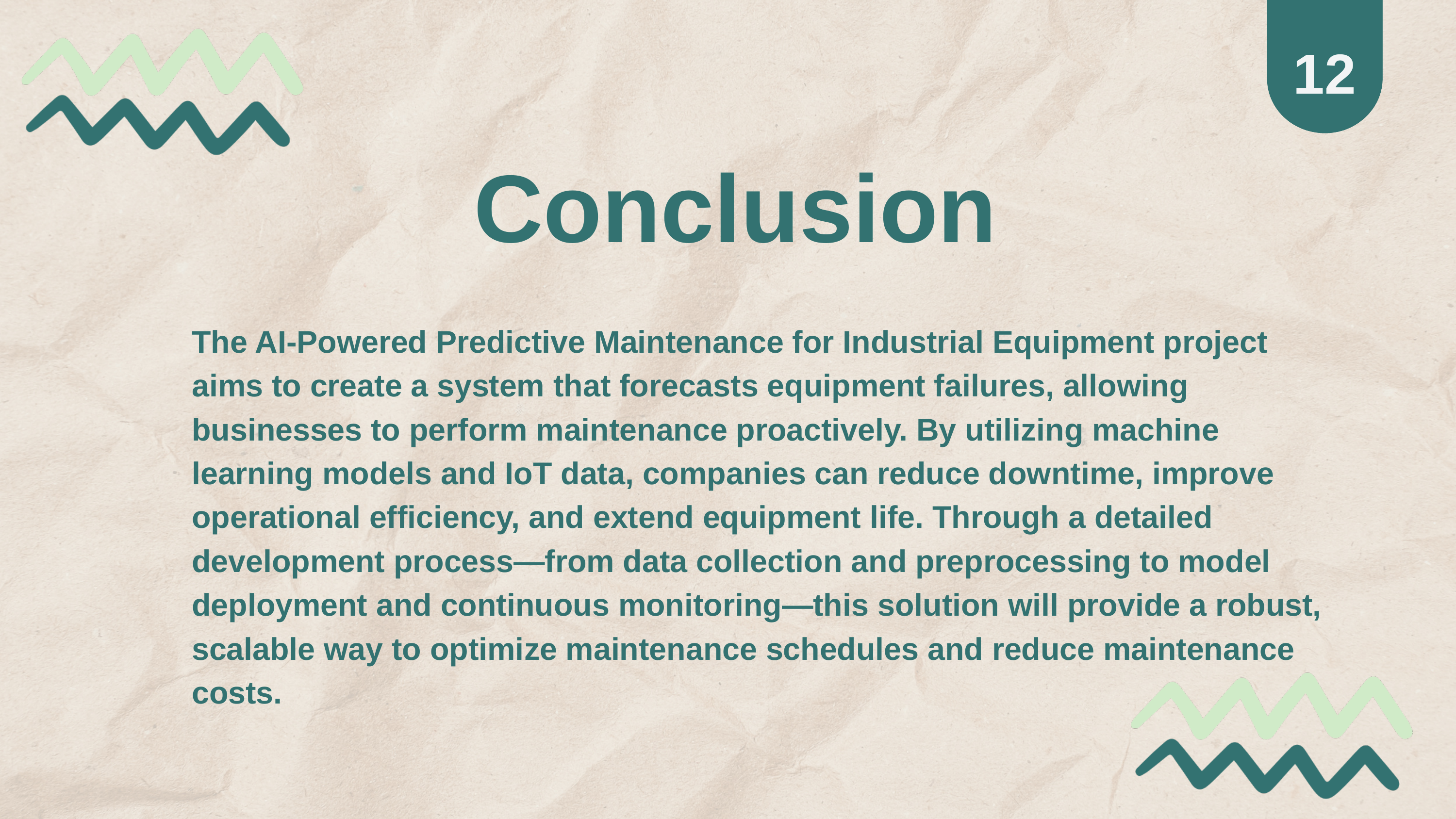

29

12

Conclusion
The AI-Powered Predictive Maintenance for Industrial Equipment project aims to create a system that forecasts equipment failures, allowing businesses to perform maintenance proactively. By utilizing machine learning models and IoT data, companies can reduce downtime, improve operational efficiency, and extend equipment life. Through a detailed development process—from data collection and preprocessing to model deployment and continuous monitoring—this solution will provide a robust, scalable way to optimize maintenance schedules and reduce maintenance costs.